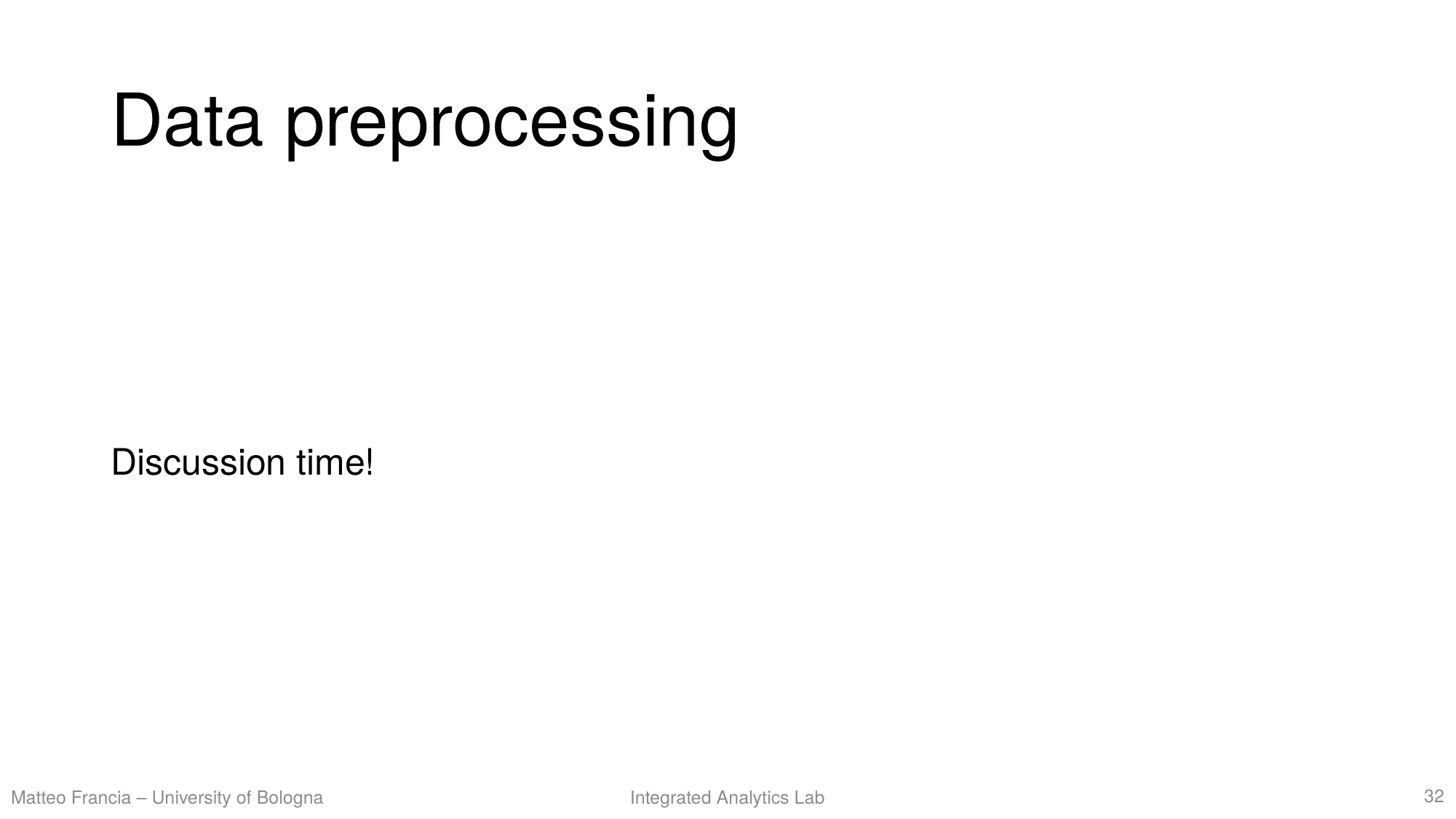

# Data preprocessing
Discussion time!

32
Matteo Francia – University of Bologna